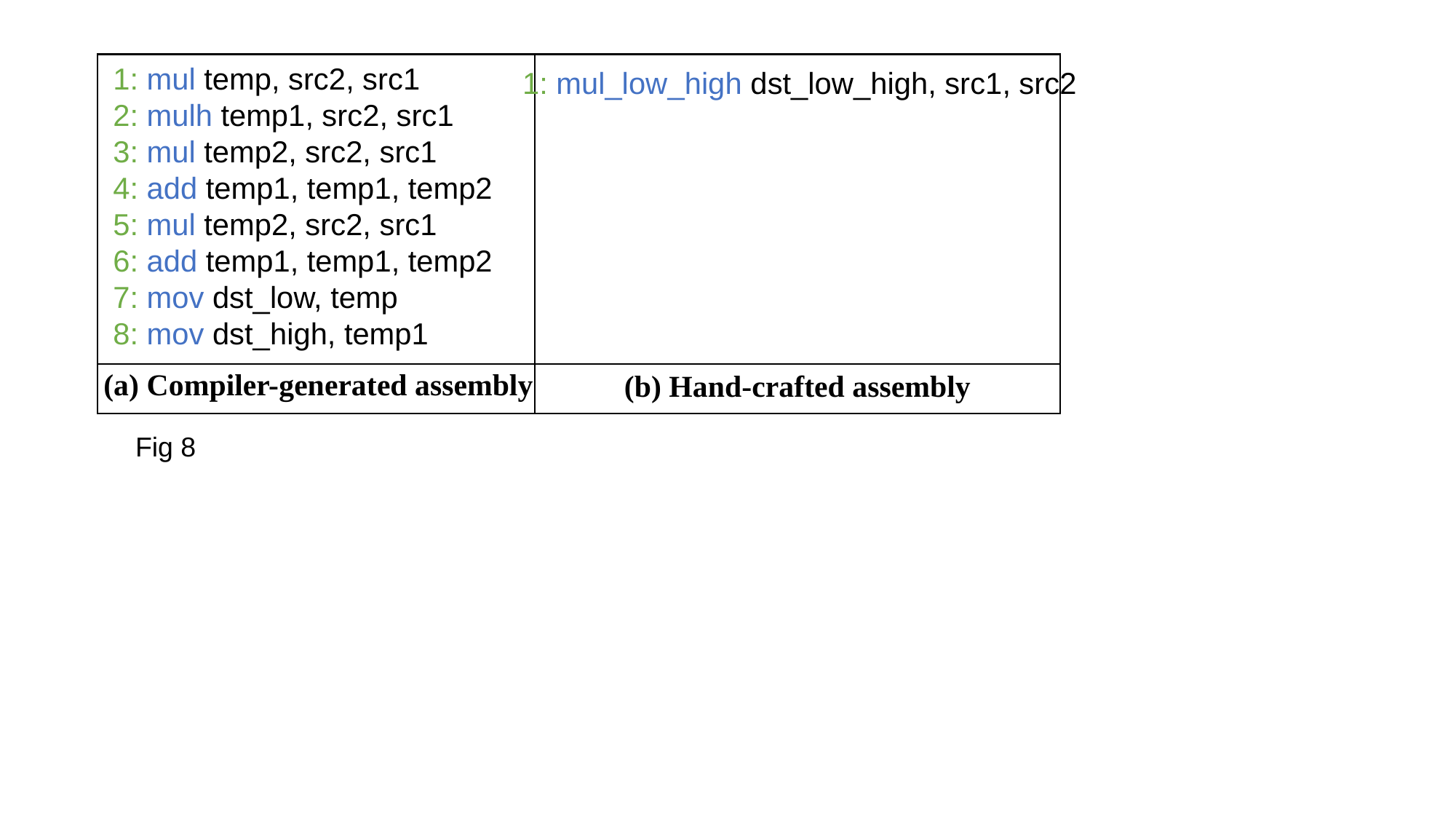

1: mul temp, src2, src1
2: mulh temp1, src2, src1
3: mul temp2, src2, src1
4: add temp1, temp1, temp2
5: mul temp2, src2, src1
6: add temp1, temp1, temp2
7: mov dst_low, temp
8: mov dst_high, temp1

1: mul_low_high dst_low_high, src1, src2
(a) Compiler-generated assembly
(b) Hand-crafted assembly

Fig 8